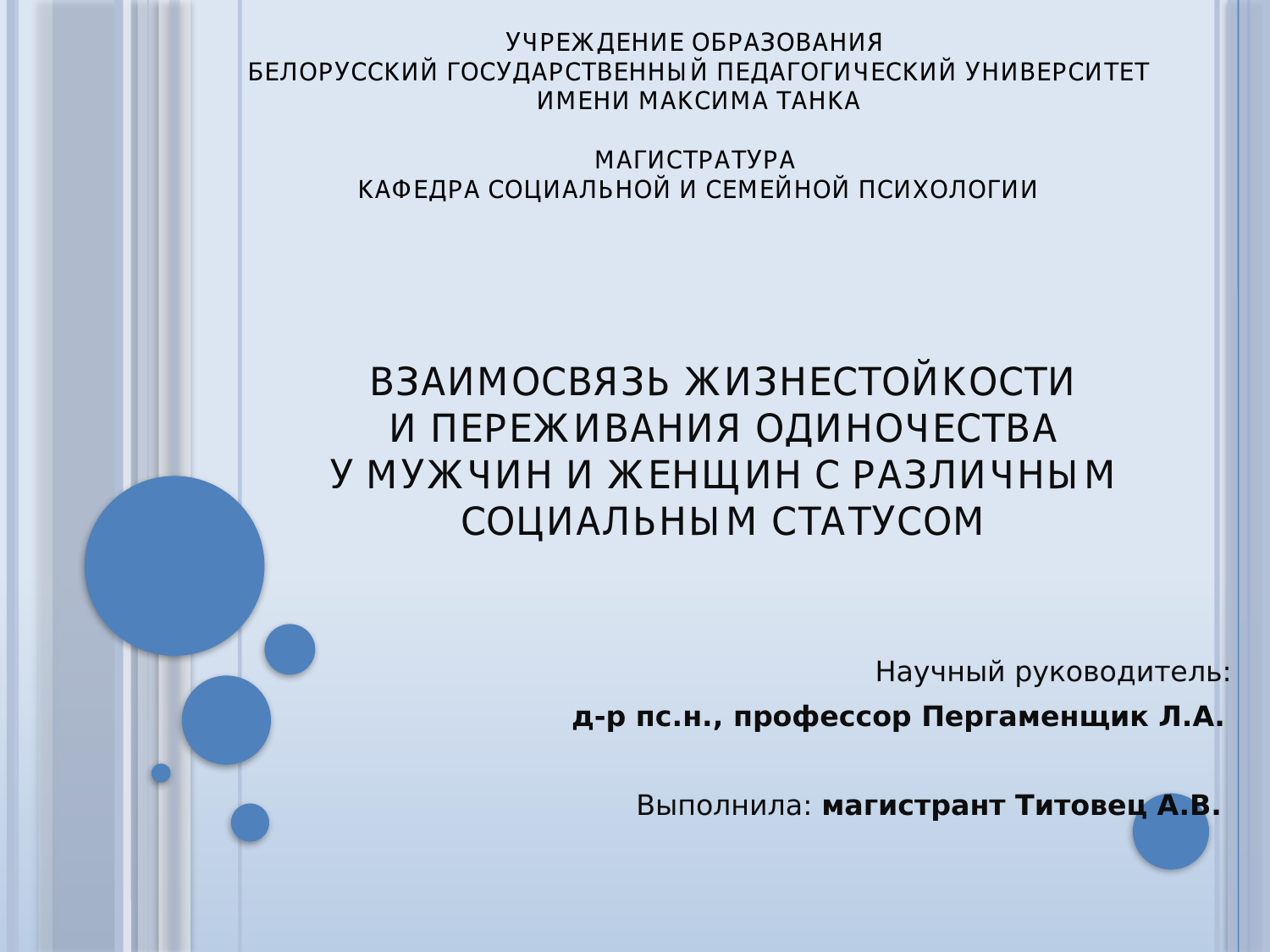

УЧРЕЖДЕНИЕ ОБРАЗОВАНИЯ
БЕЛОРУССКИЙ ГОСУДАРСТВЕННЫЙ ПЕДАГОГИЧЕСКИЙ УНИВЕРСИТЕТ ИМЕНИ МАКСИМА ТАНКА

МАГИСТРАТУРА
КАФЕДРА СОЦИАЛЬНОЙ И СЕМЕЙНОЙ ПСИХОЛОГИИ

# ВЗАИМОСВЯЗЬ ЖИЗНЕСТОЙКОСТИ И ПЕРЕЖИВАНИЯ ОДИНОЧЕСТВА У МУЖЧИН И ЖЕНЩИН С РАЗЛИЧНЫМ СОЦИАЛЬНЫМ СТАТУСОМ

Научный руководитель:
	           д-р пс.н., профессор Пергаменщик Л.А.

Выполнила: магистрант Титовец А.В.